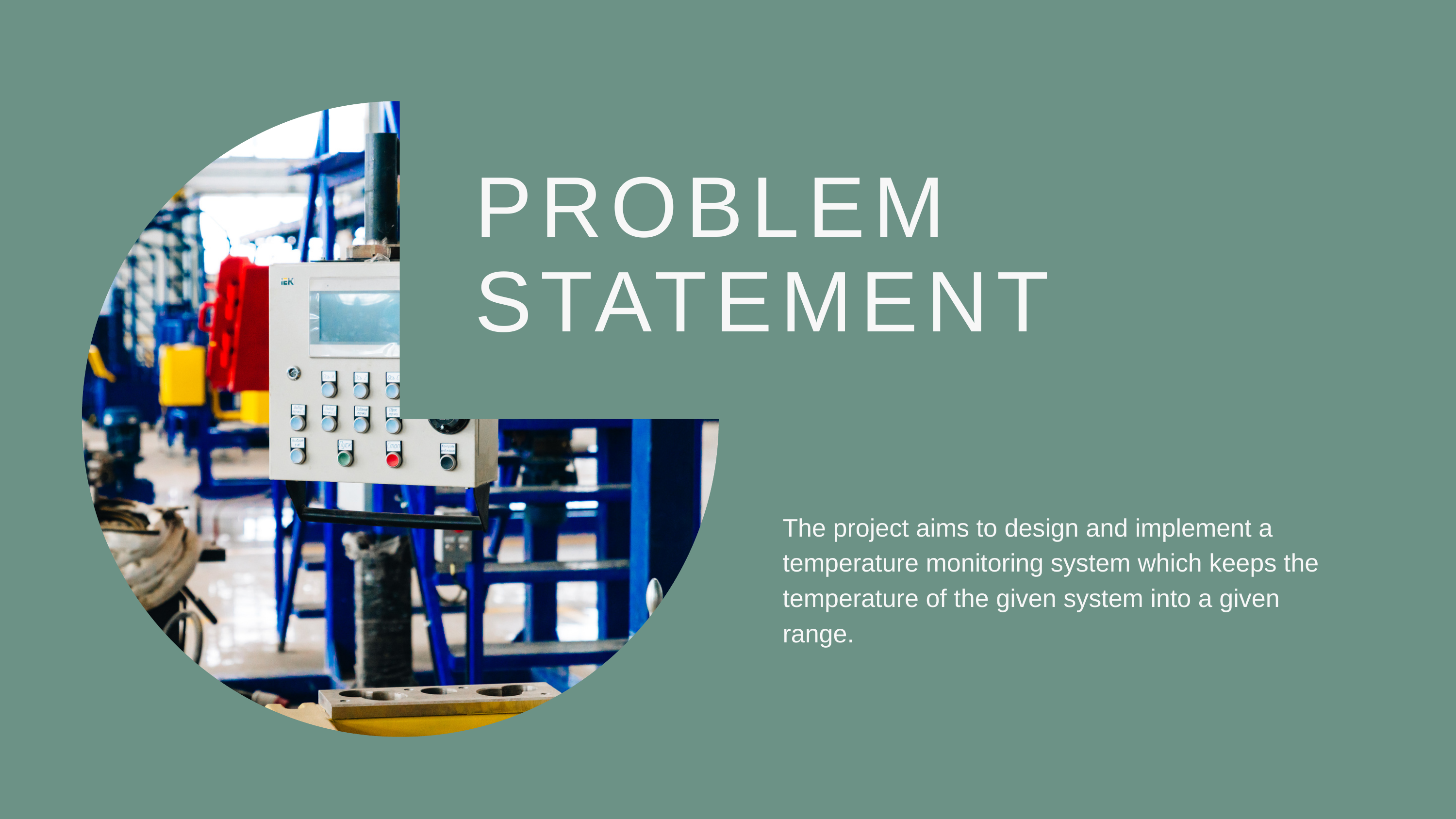

PROBLEM STATEMENT
The project aims to design and implement a temperature monitoring system which keeps the temperature of the given system into a given range.